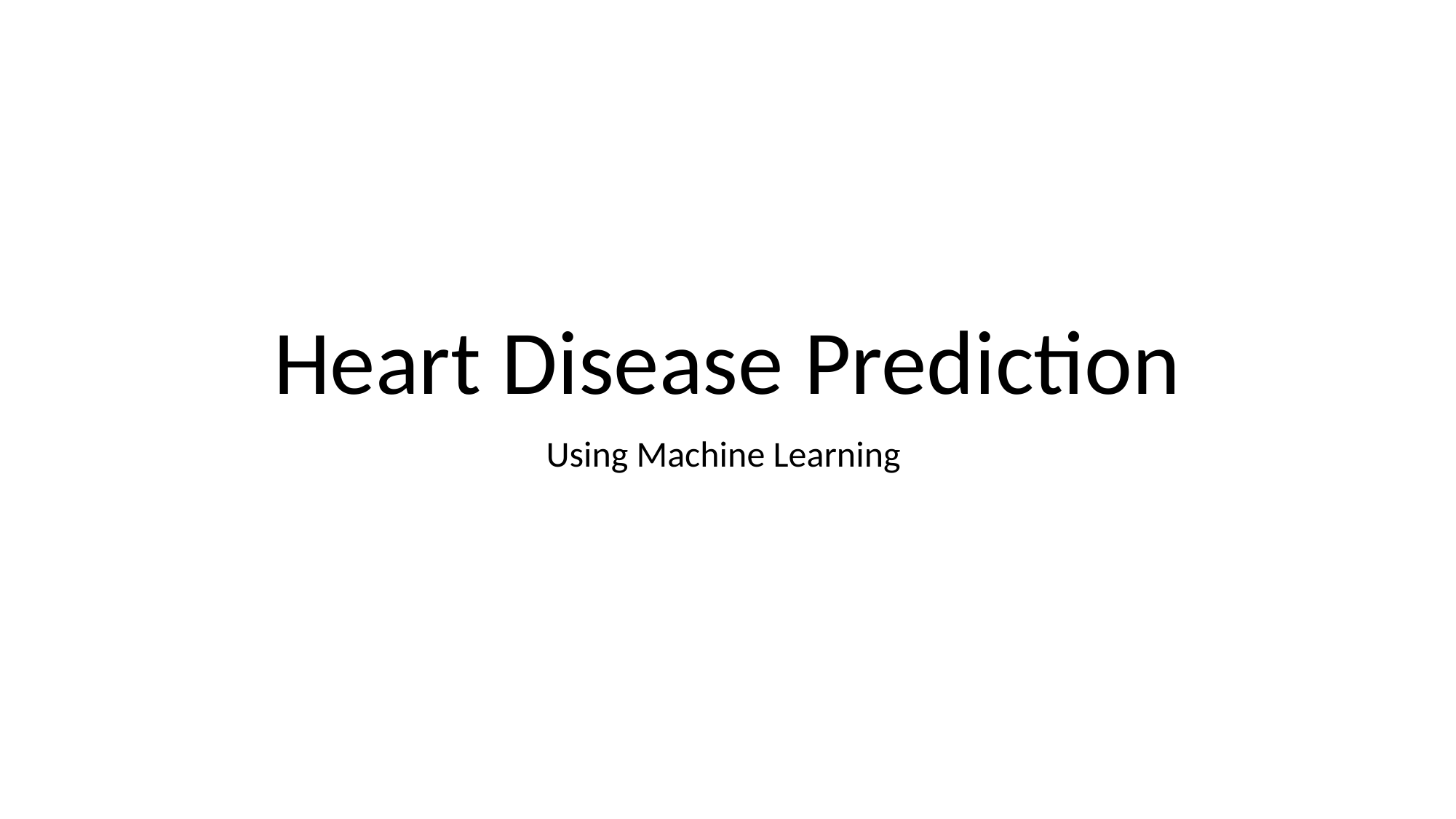

# Heart Disease Prediction
Using Machine Learning